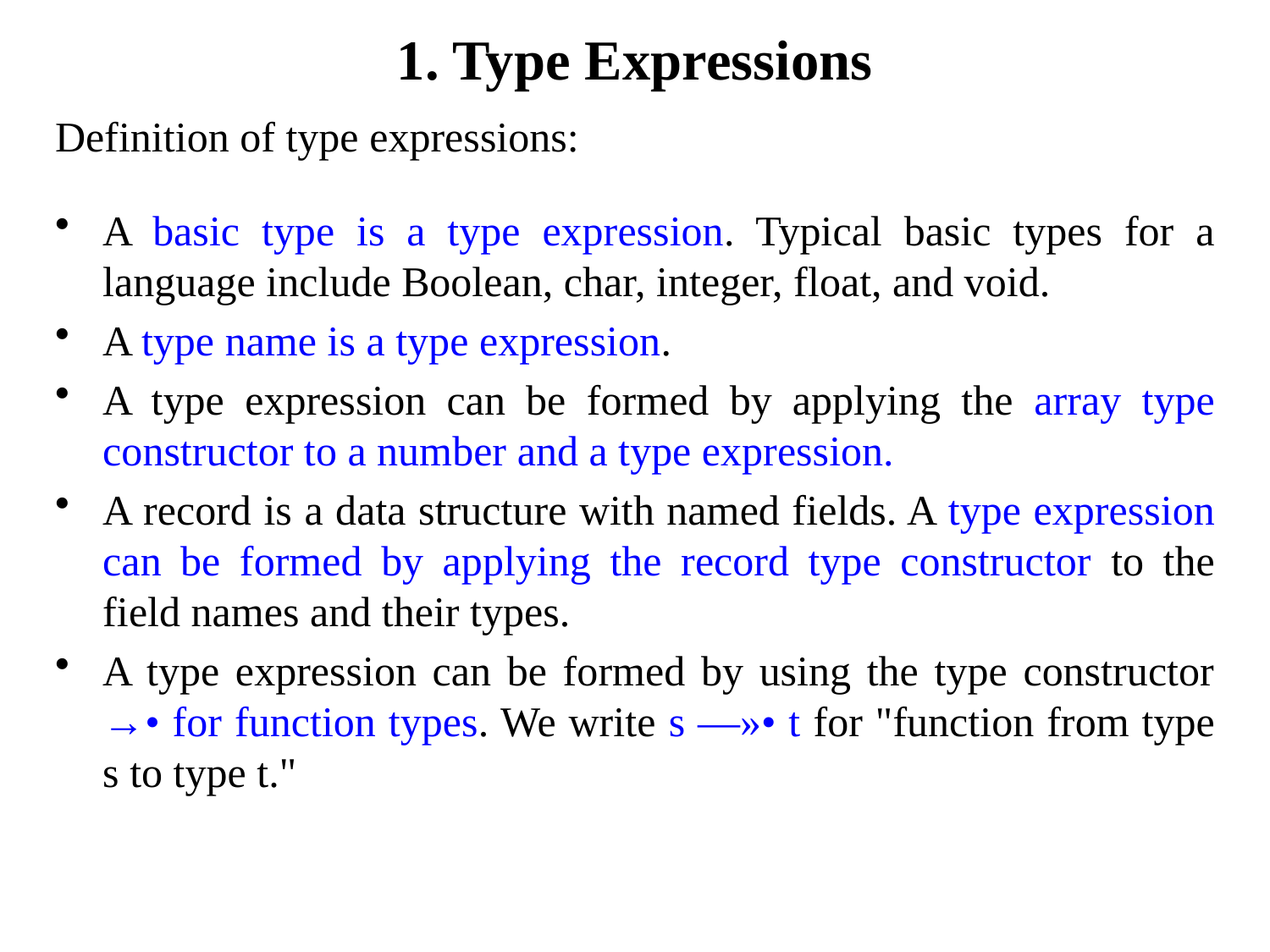

# 1. Type Expressions
Definition of type expressions:

A basic type is a type expression. Typical basic types for a language include Boolean, char, integer, float, and void.
A type name is a type expression.
A type expression can be formed by applying the array type constructor to a number and a type expression.
A record is a data structure with named fields. A type expression can be formed by applying the record type constructor to the field names and their types.
A type expression can be formed by using the type constructor →• for function types. We write s —»• t for "function from type s to type t."